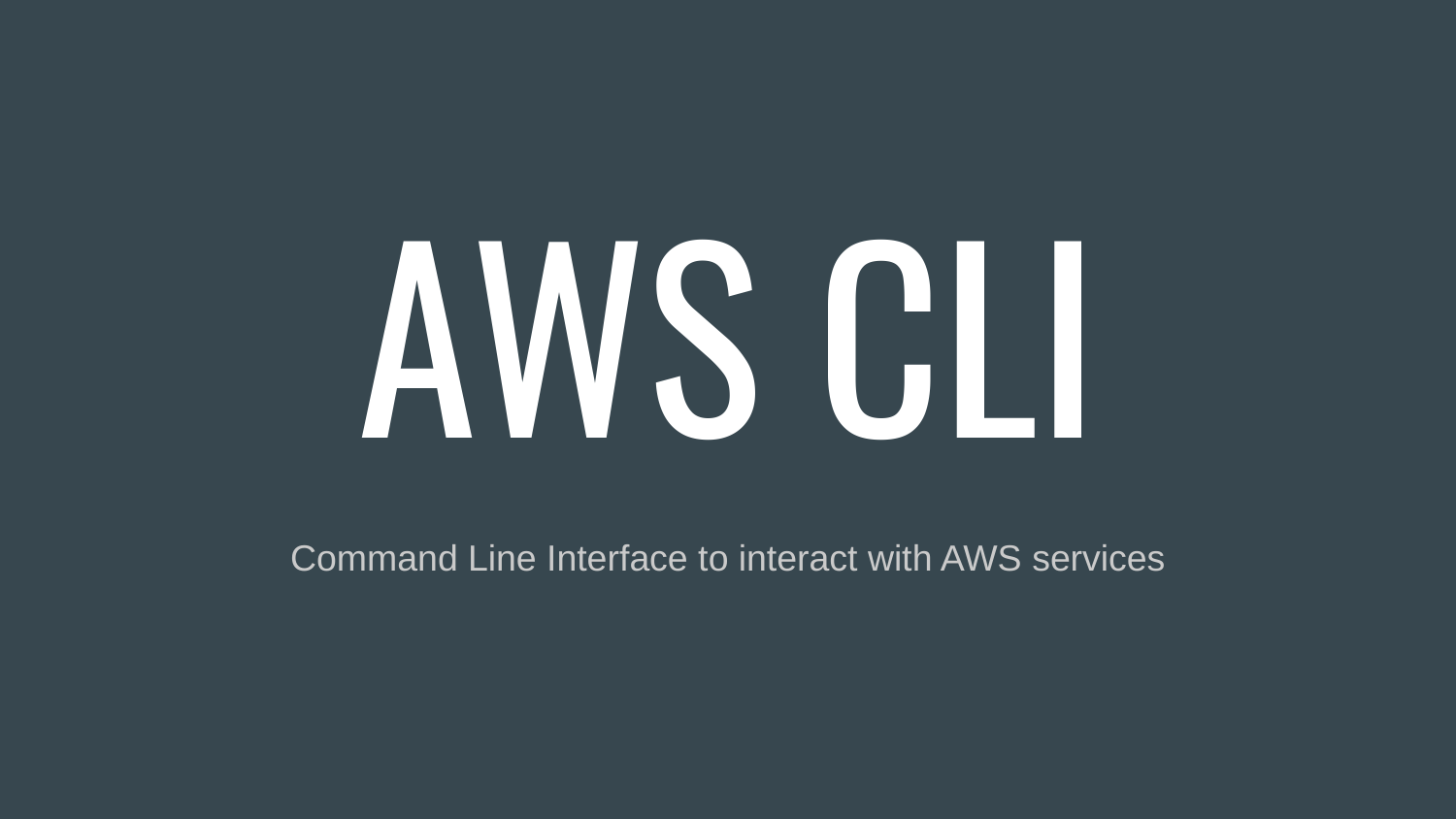

# AWS CLI
Command Line Interface to interact with AWS services